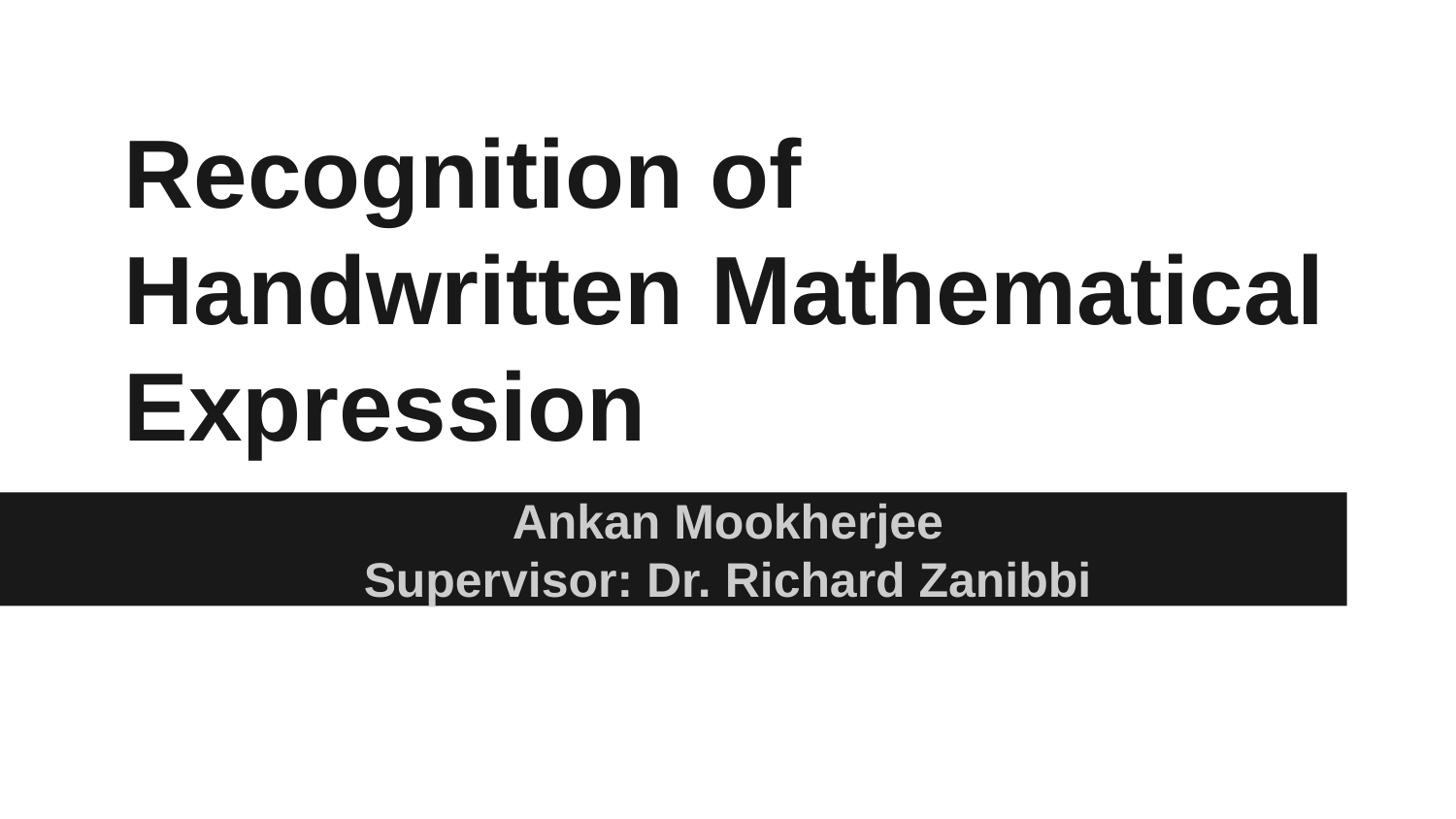

# Recognition of Handwritten Mathematical Expression
Ankan Mookherjee
Supervisor: Dr. Richard Zanibbi